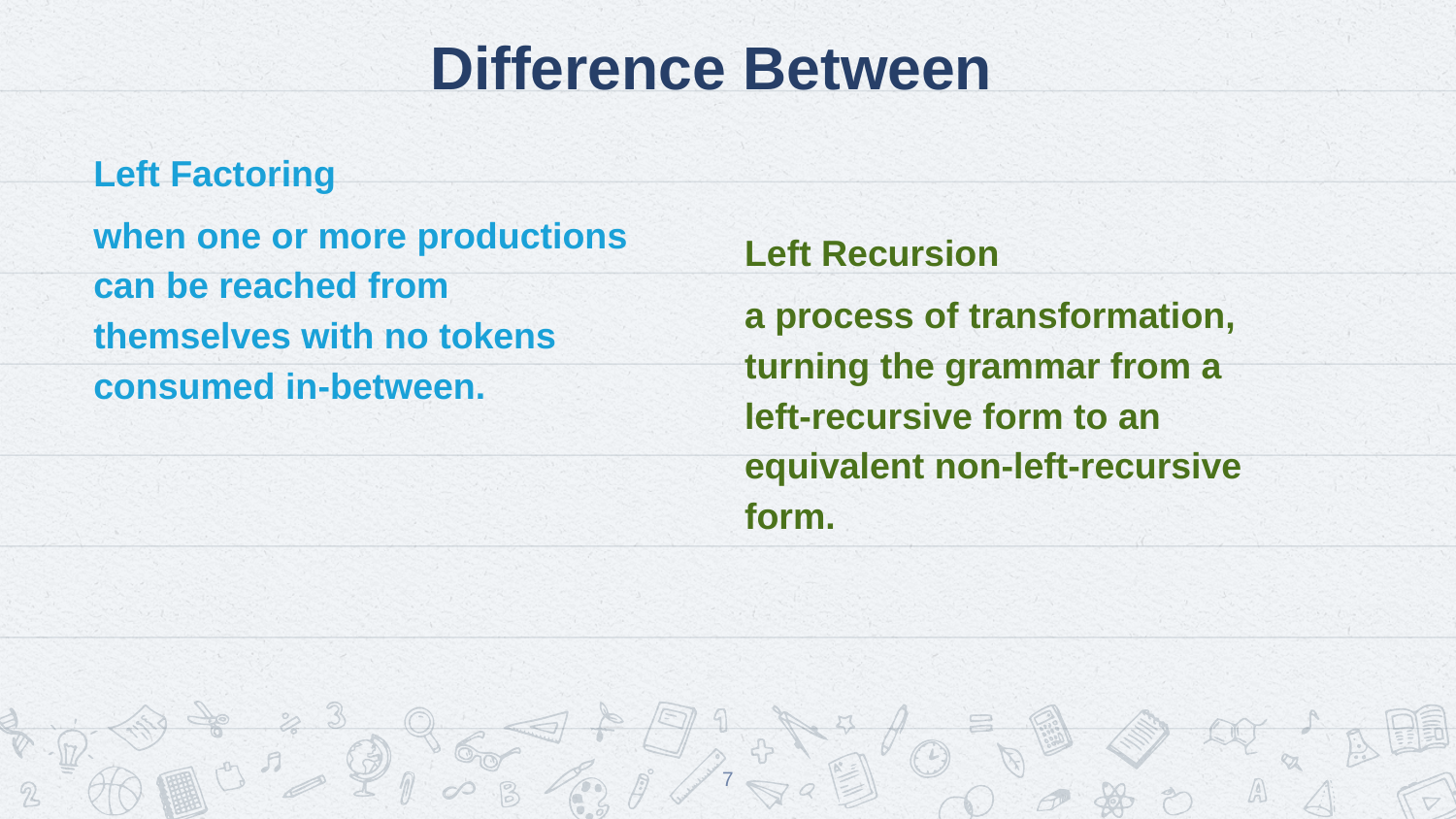

# Difference Between
Left Factoring
when one or more productions can be reached from themselves with no tokens consumed in-between.
Left Recursion
a process of transformation, turning the grammar from a left-recursive form to an equivalent non-left-recursive form.

7